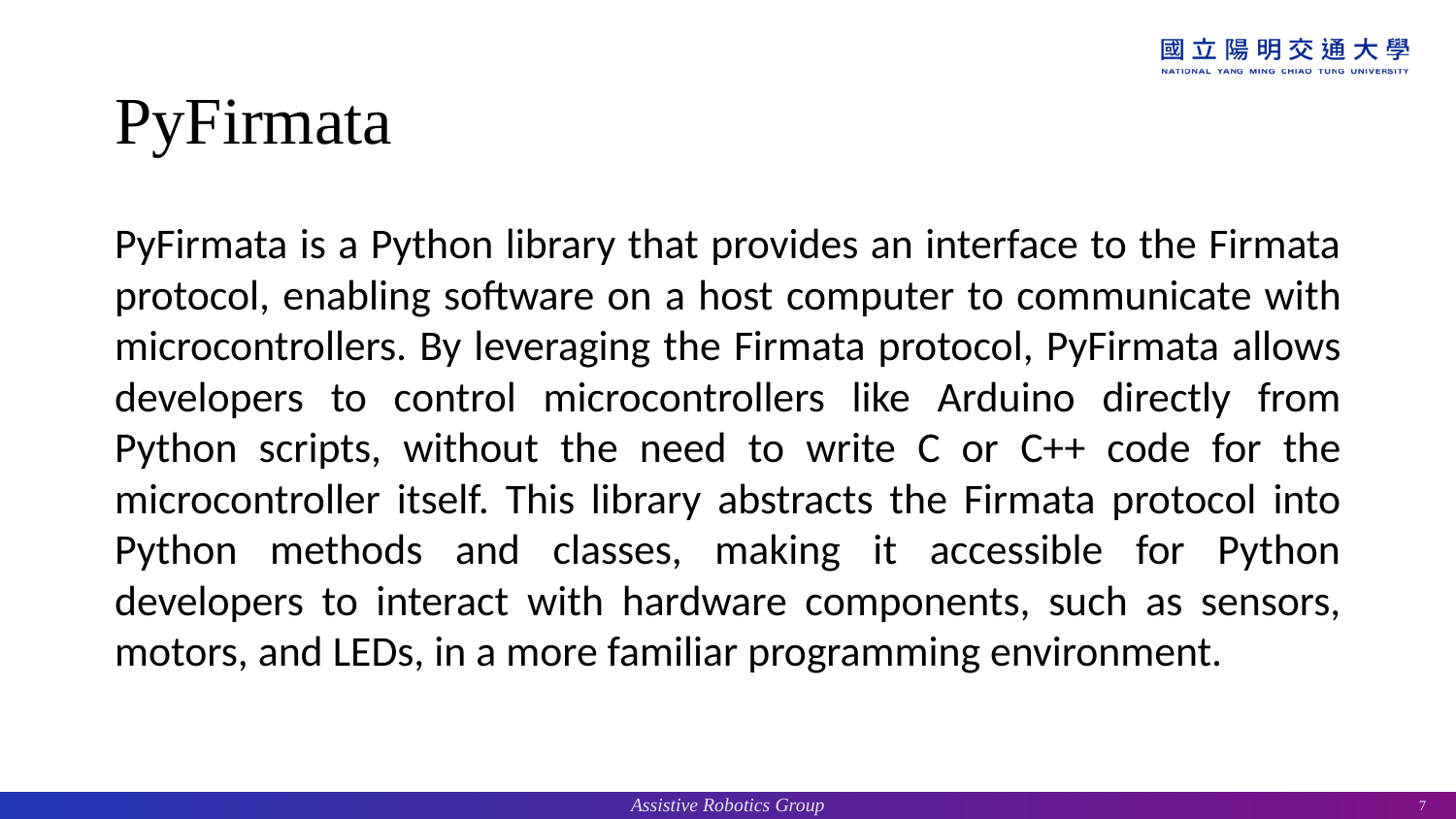

# PyFirmata
PyFirmata is a Python library that provides an interface to the Firmata protocol, enabling software on a host computer to communicate with microcontrollers. By leveraging the Firmata protocol, PyFirmata allows developers to control microcontrollers like Arduino directly from Python scripts, without the need to write C or C++ code for the microcontroller itself. This library abstracts the Firmata protocol into Python methods and classes, making it accessible for Python developers to interact with hardware components, such as sensors, motors, and LEDs, in a more familiar programming environment.